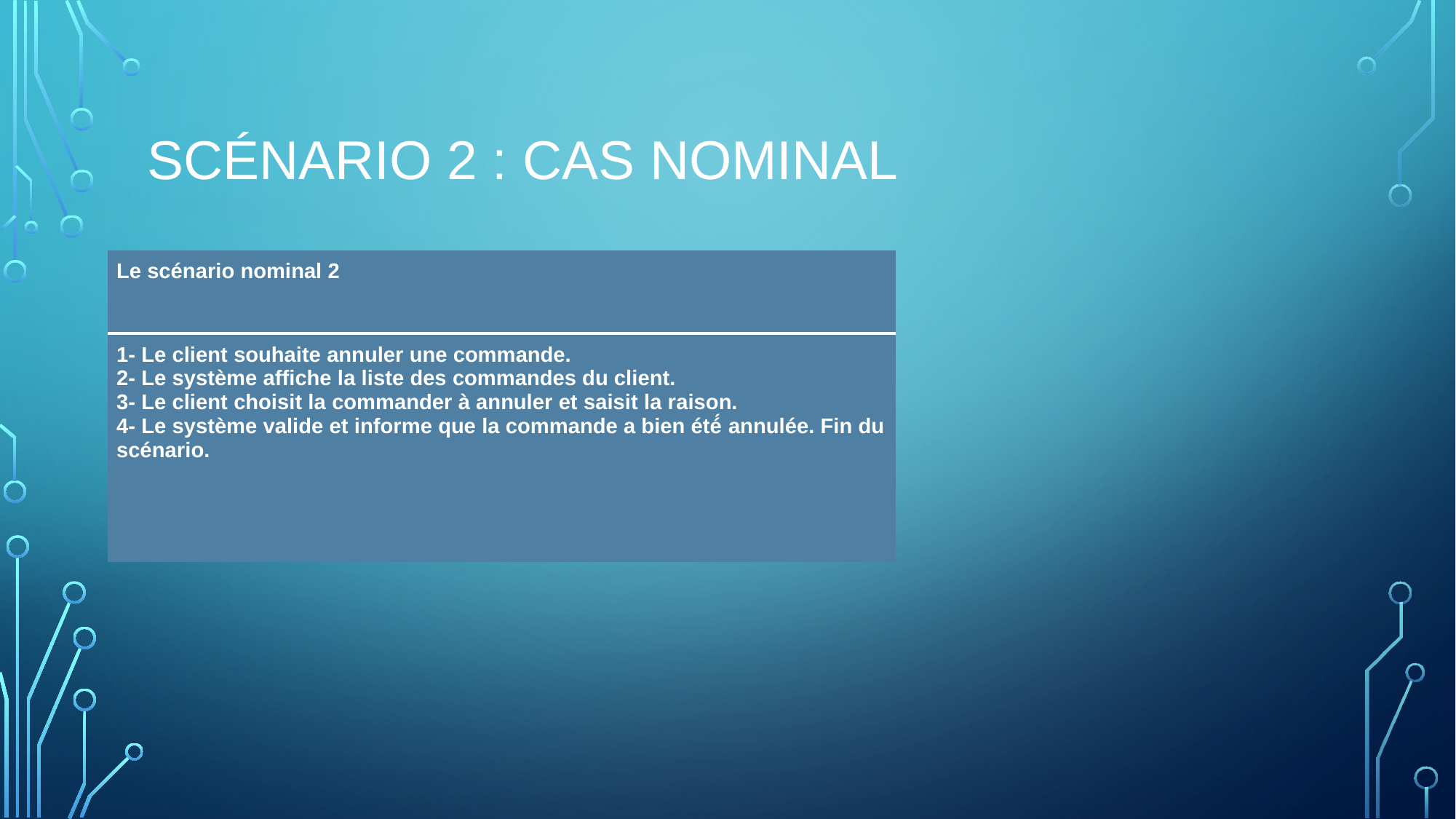

# Scénario 2 : cas nominal
| Le scénario nominal 2 |
| --- |
| 1- Le client souhaite annuler une commande. 2- Le système affiche la liste des commandes du client. 3- Le client choisit la commander à annuler et saisit la raison. 4- Le système valide et informe que la commande a bien été́ annulée. Fin du scénario. |